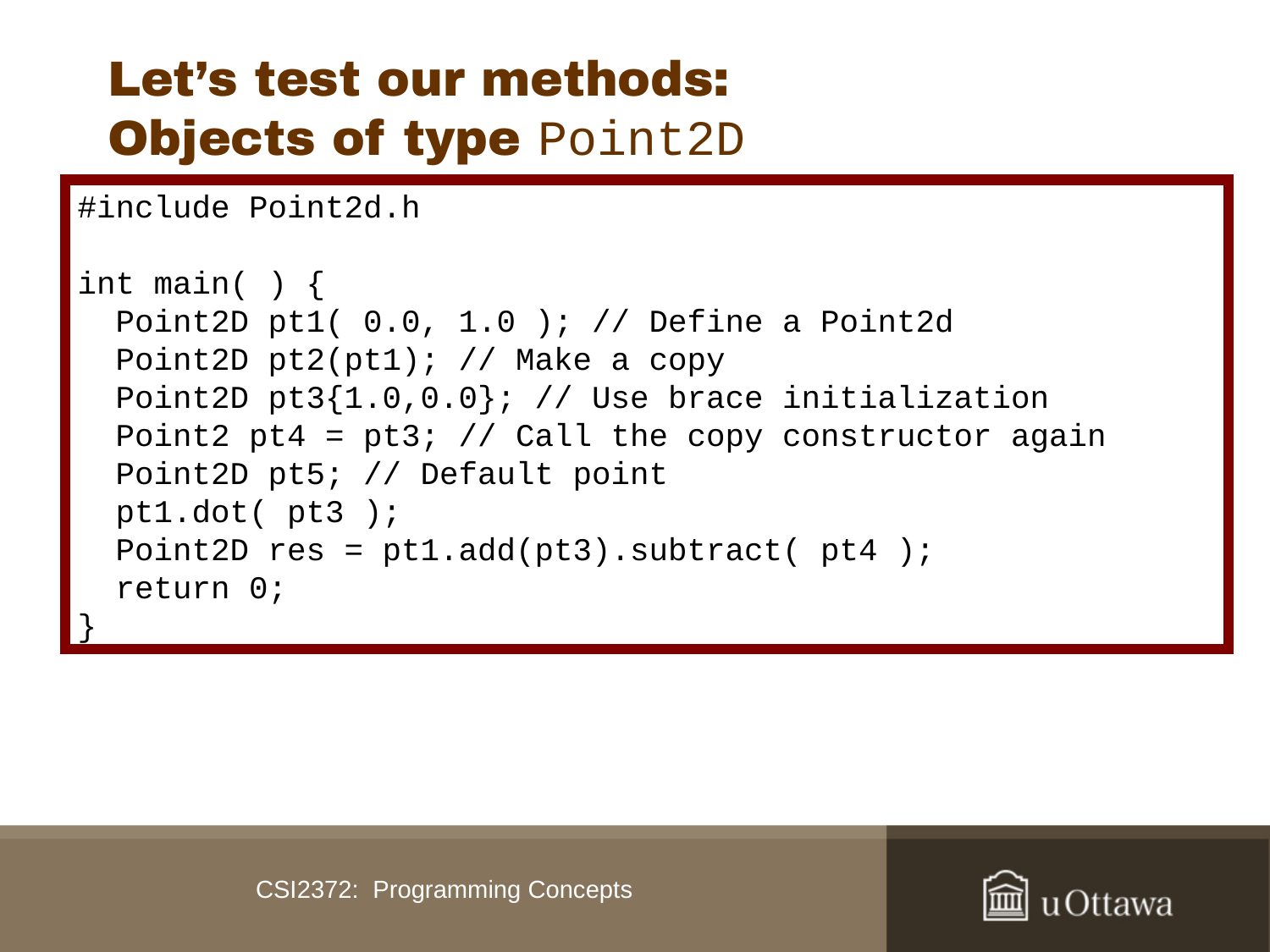

# Let’s test our methods: Objects of type Point2D
#include Point2d.h

int main( ) {
  Point2D pt1( 0.0, 1.0 ); // Define a Point2d
  Point2D pt2(pt1); // Make a copy
  Point2D pt3{1.0,0.0}; // Use brace initialization
  Point2 pt4 = pt3; // Call the copy constructor again
  Point2D pt5; // Default point
  pt1.dot( pt3 );
  Point2D res = pt1.add(pt3).subtract( pt4 );
  return 0;
}
CSI2372:  Programming Concepts